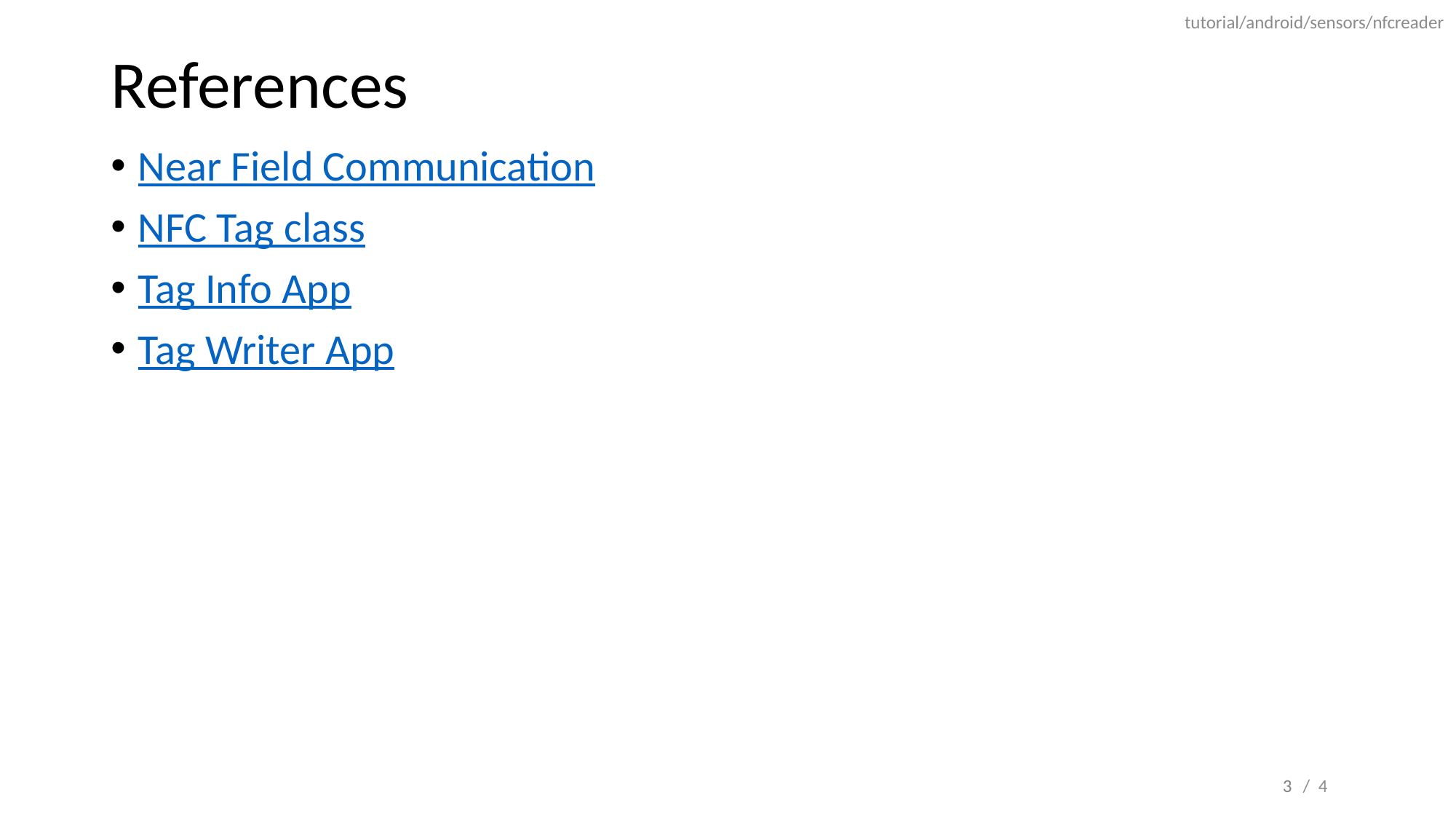

tutorial/android/sensors/nfcreader
# References
Near Field Communication
NFC Tag class
Tag Info App
Tag Writer App
3
/  4